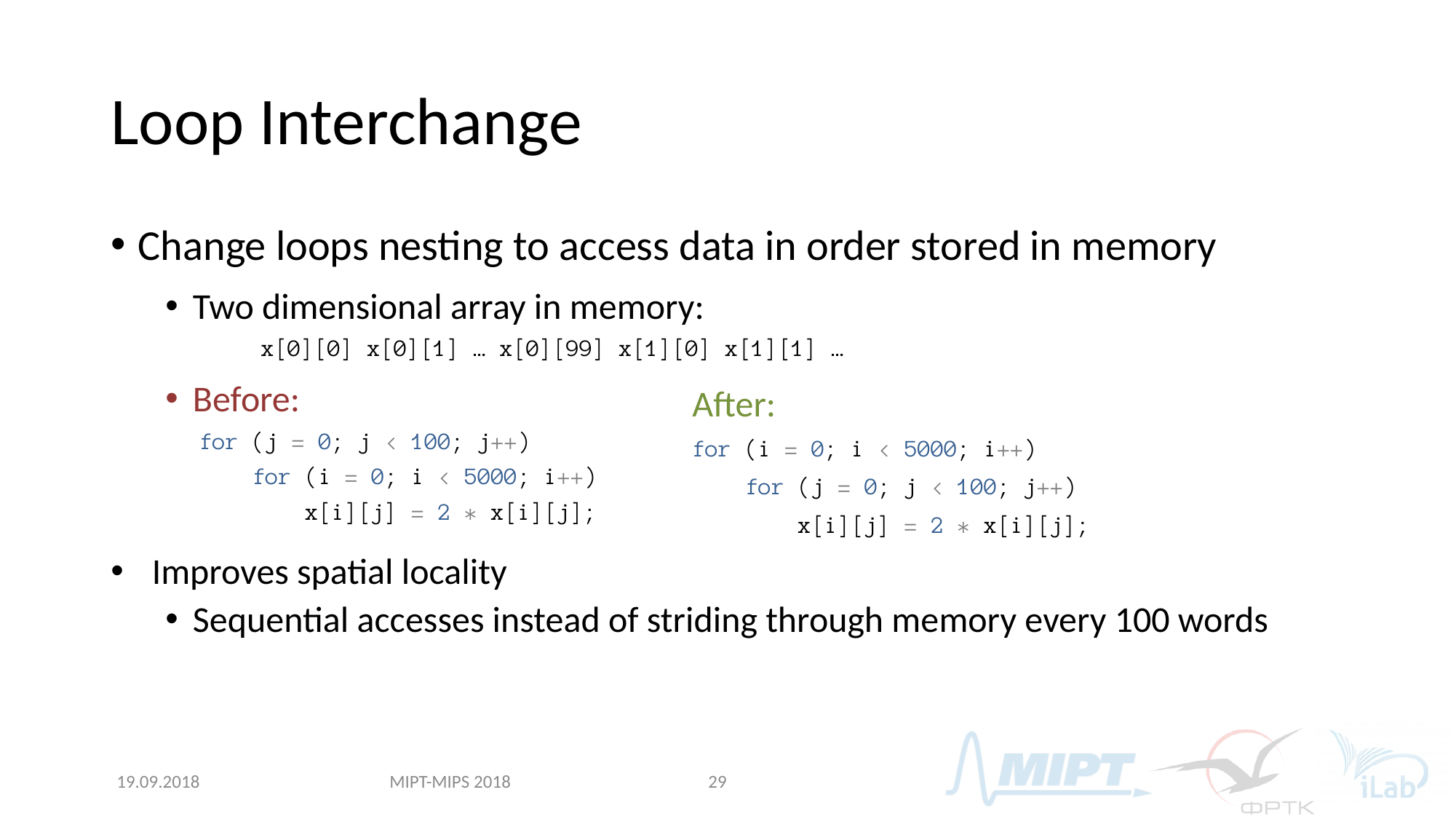

# Loop Interchange
Change loops nesting to access data in order stored in memory
Two dimensional array in memory:
x[0][0] x[0][1] … x[0][99] x[1][0] x[1][1] …
Before:
for (j = 0; j < 100; j++)
    for (i = 0; i < 5000; i++)
        x[i][j] = 2 * x[i][j];
Improves spatial locality
Sequential accesses instead of striding through memory every 100 words

After:
for (j = 0; j < 100; j++)
for (i = 0; i < 5000; i++)
    for (j = 0; j < 100; j++)
        x[i][j] = 2 * x[i][j];
 for (i = 0; i < 5000; i++)
 x[i][j] = 2 * x[i][j];
MIPT-MIPS 2018
19.09.2018
29